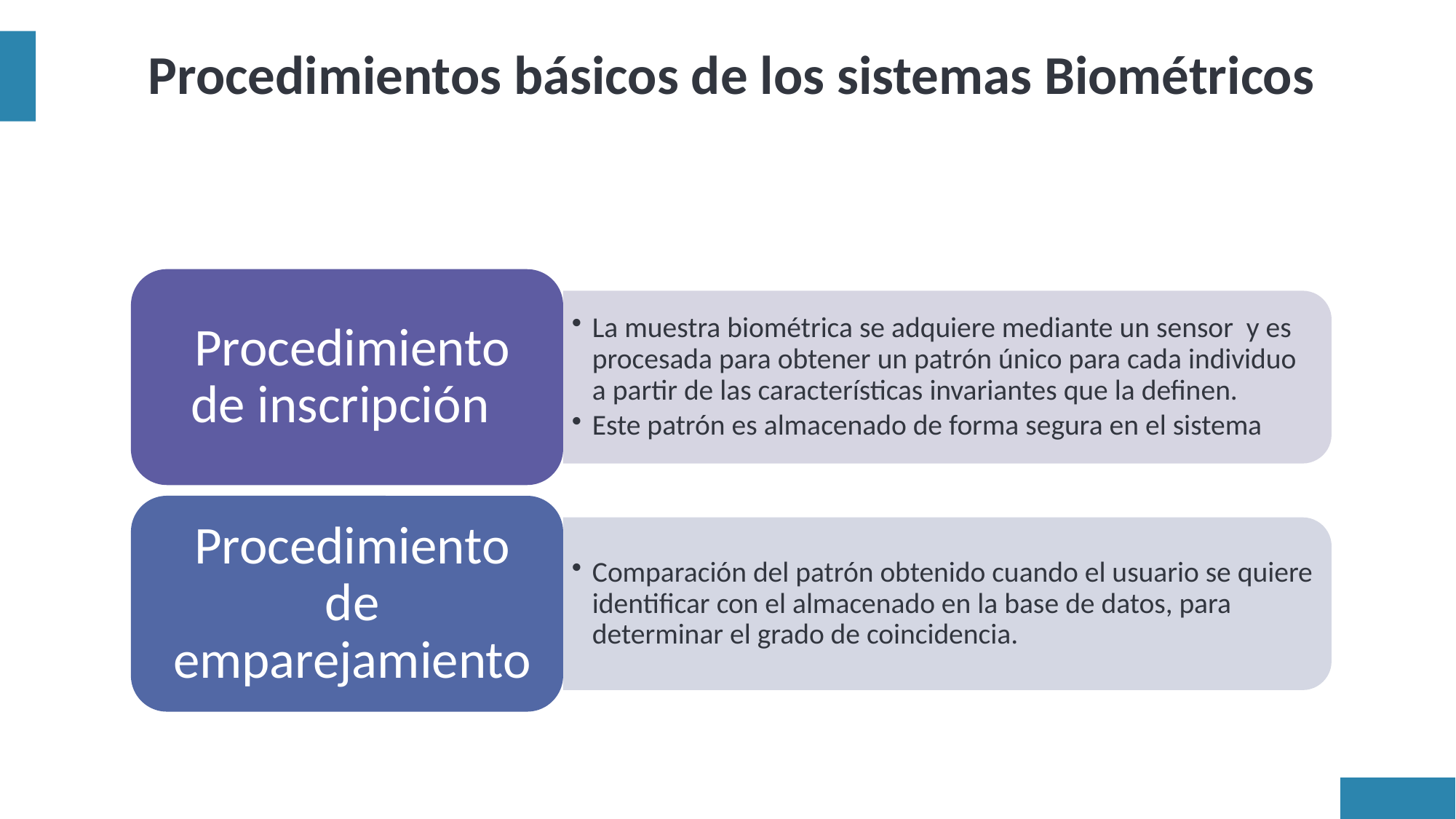

# Procedimientos básicos de los sistemas Biométricos
La muestra biométrica se adquiere mediante un sensor  y es procesada para obtener un patrón único para cada individuo a partir de las características invariantes que la definen.
Este patrón es almacenado de forma segura en el sistema
Procedimiento de inscripción
Comparación del patrón obtenido cuando el usuario se quiere identificar con el almacenado en la base de datos, para determinar el grado de coincidencia.
Procedimiento de emparejamiento